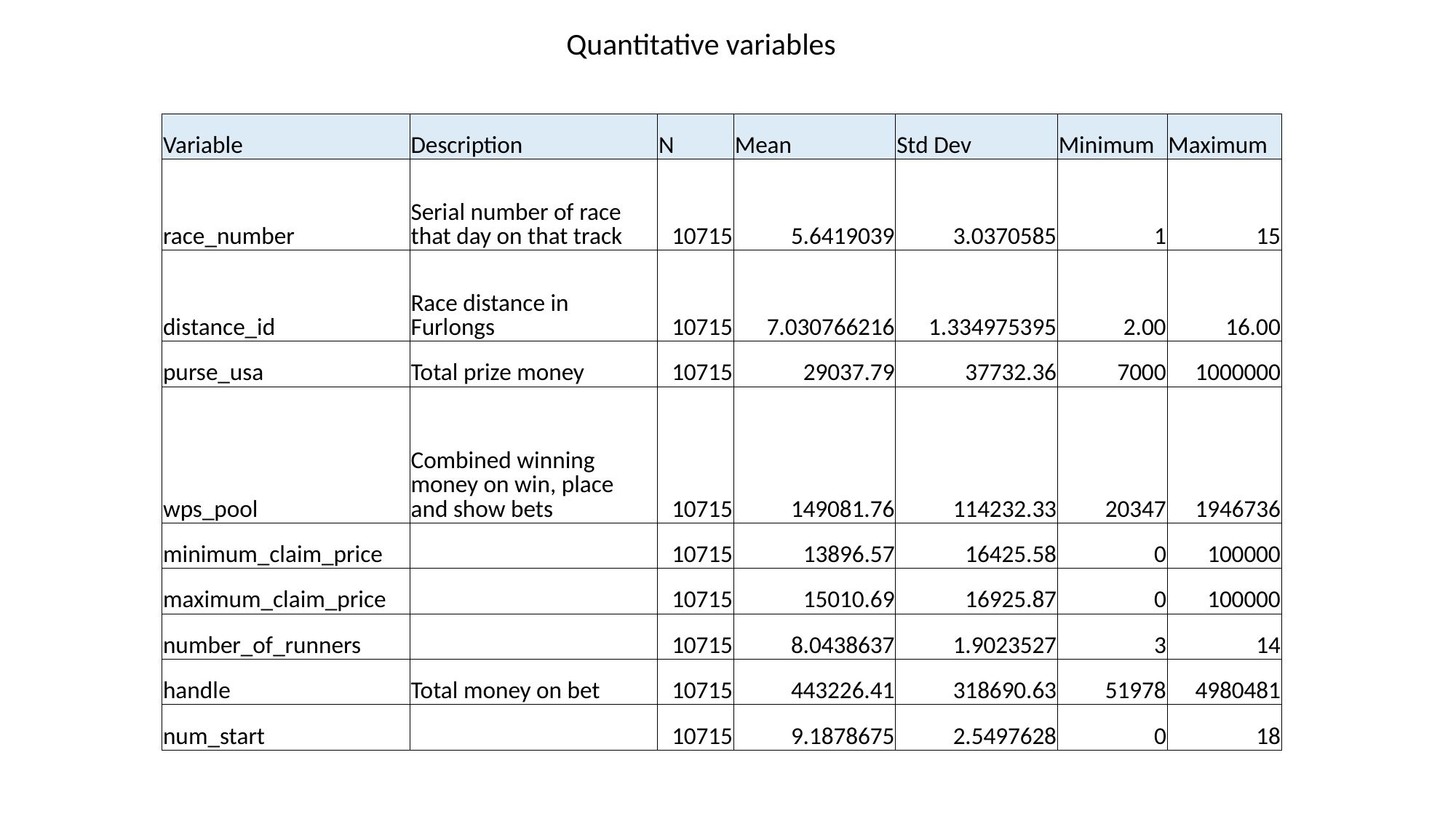

Quantitative variables

| Variable | Description | N | Mean | Std Dev | Minimum | Maximum |
| --- | --- | --- | --- | --- | --- | --- |
| race\_number | Serial number of race that day on that track | 10715 | 5.6419039 | 3.0370585 | 1 | 15 |
| distance\_id | Race distance in Furlongs | 10715 | 7.030766216 | 1.334975395 | 2.00 | 16.00 |
| purse\_usa | Total prize money | 10715 | 29037.79 | 37732.36 | 7000 | 1000000 |
| wps\_pool | Combined winning money on win, place and show bets | 10715 | 149081.76 | 114232.33 | 20347 | 1946736 |
| minimum\_claim\_price |  | 10715 | 13896.57 | 16425.58 | 0 | 100000 |
| maximum\_claim\_price |  | 10715 | 15010.69 | 16925.87 | 0 | 100000 |
| number\_of\_runners |  | 10715 | 8.0438637 | 1.9023527 | 3 | 14 |
| handle | Total money on bet | 10715 | 443226.41 | 318690.63 | 51978 | 4980481 |
| num\_start |  | 10715 | 9.1878675 | 2.5497628 | 0 | 18 |